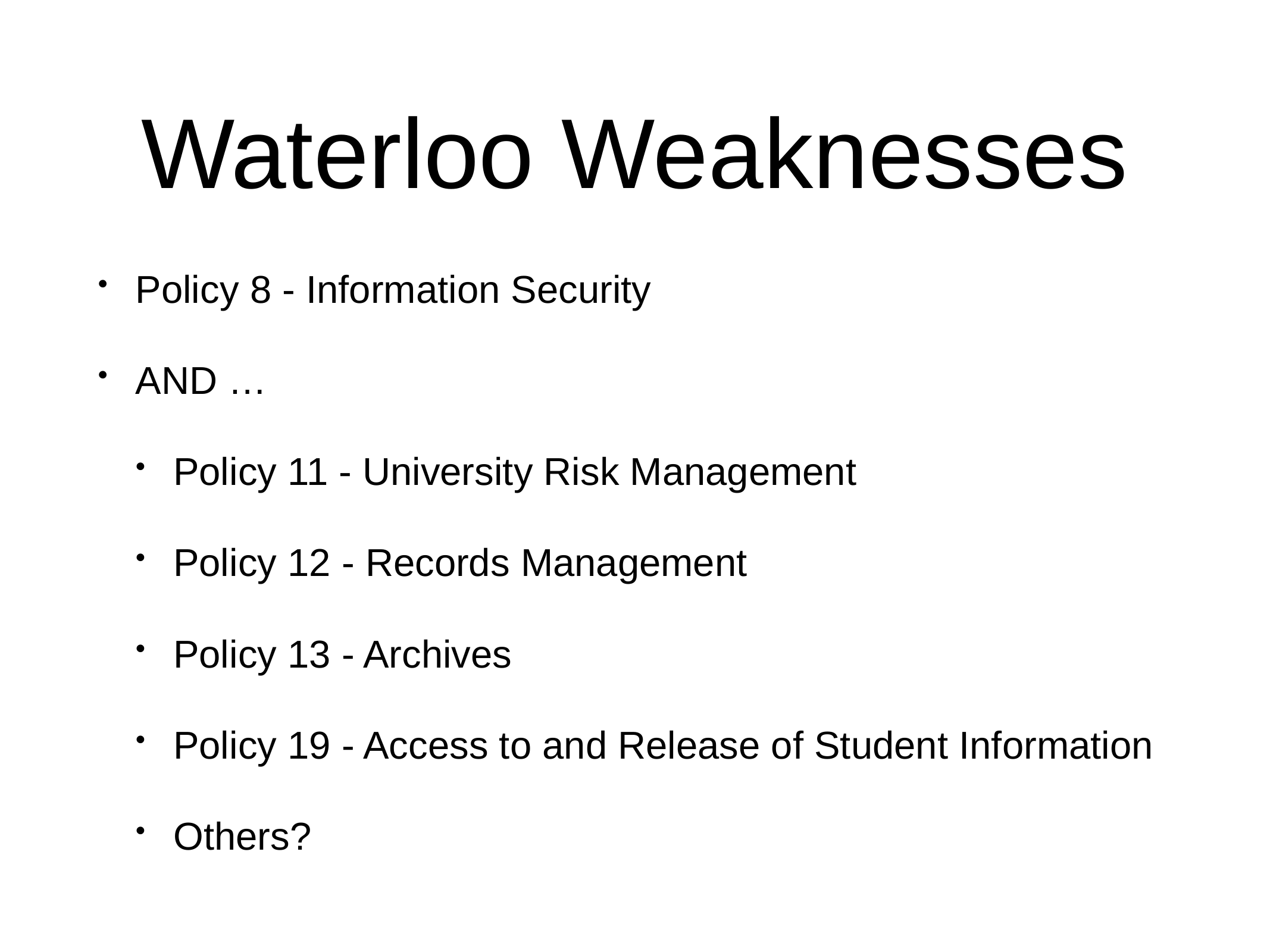

# Waterloo Weaknesses
Policy 8 - Information Security
AND …
Policy 11 - University Risk Management
Policy 12 - Records Management
Policy 13 - Archives
Policy 19 - Access to and Release of Student Information
Others?